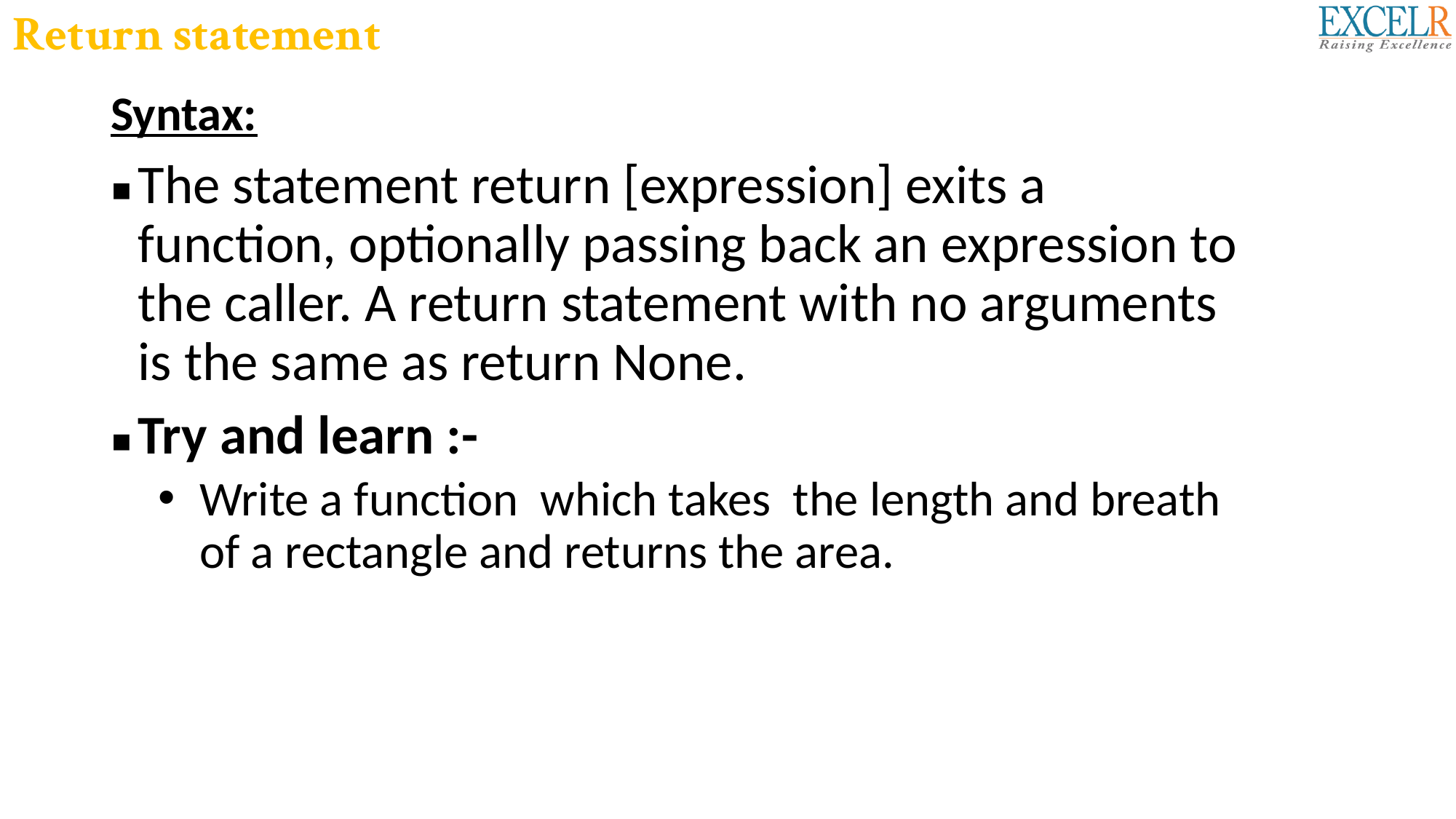

# Return statement
Syntax:
The statement return [expression] exits a function, optionally passing back an expression to the caller. A return statement with no arguments is the same as return None.
Try and learn :-
Write a function  which takes  the length and breath of a rectangle and returns the area.